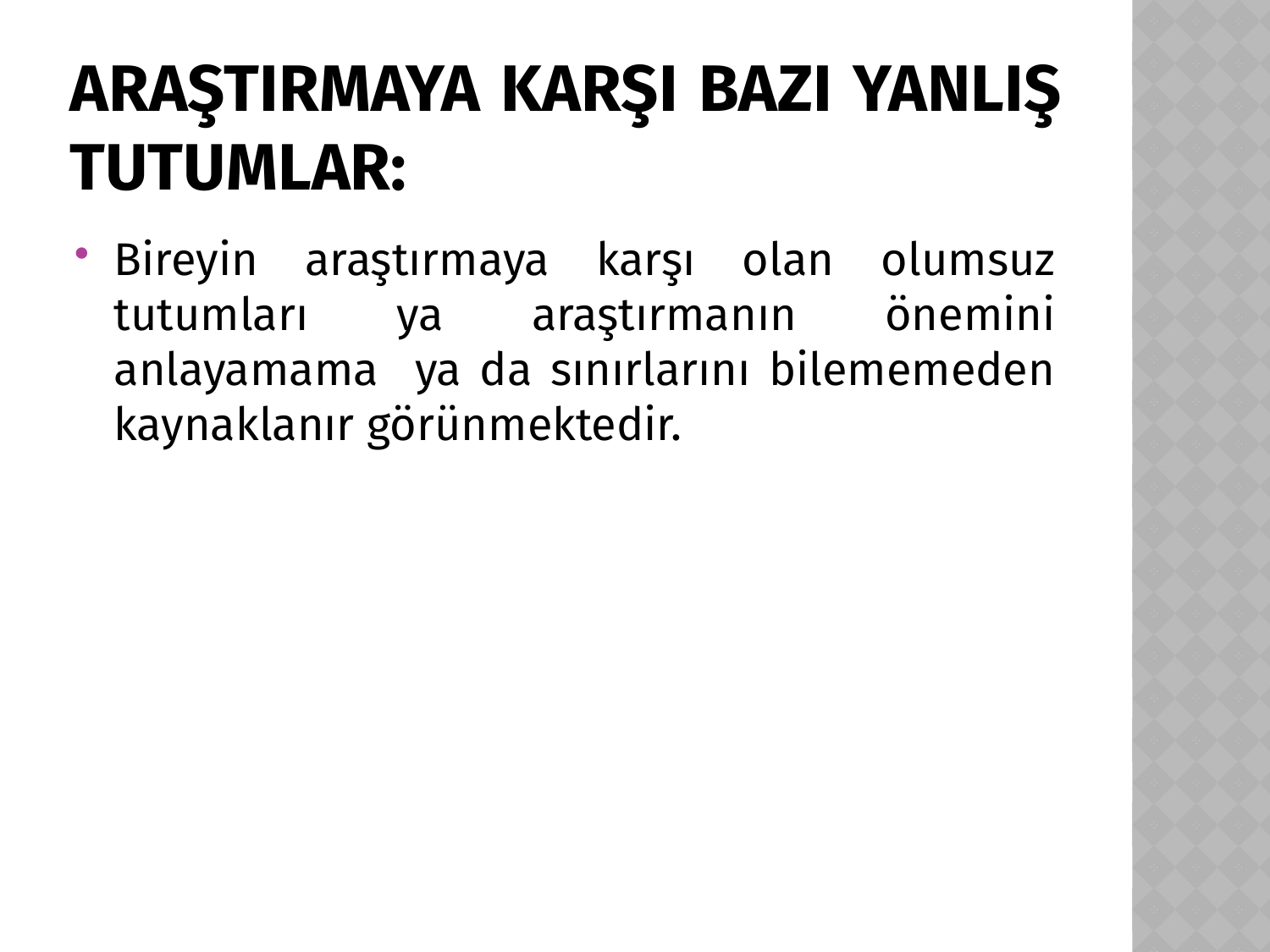

# ARAŞTIRMAYA KARŞI BAZI YANLIŞ TUTUMLAR:
Bireyin araştırmaya karşı olan olumsuz tutumları ya araştırmanın önemini anlayamama  ya da sınırlarını bilememeden kaynaklanır görünmektedir.